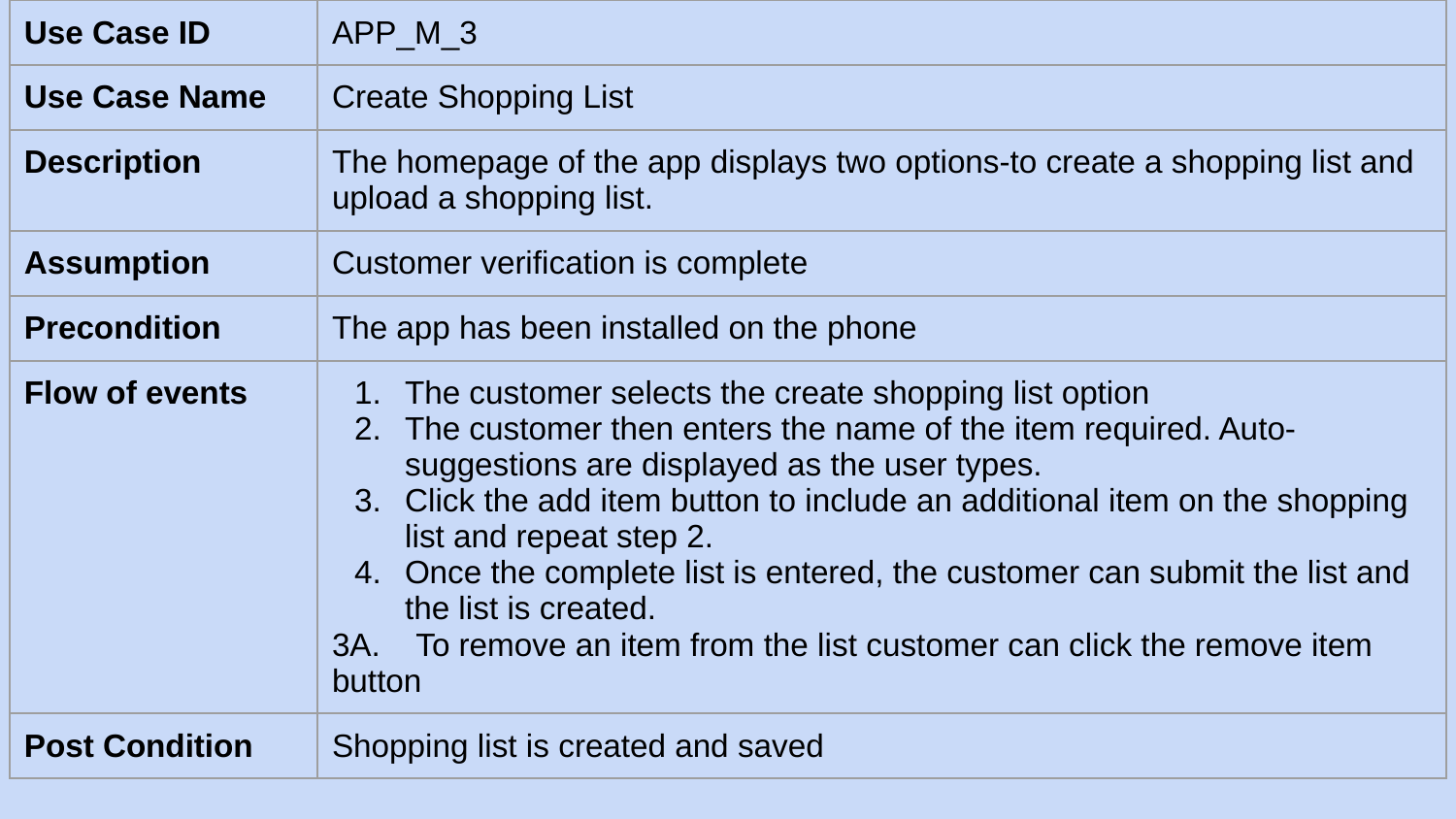

| Use Case ID | APP\_M\_3 |
| --- | --- |
| Use Case Name | Create Shopping List |
| Description | The homepage of the app displays two options-to create a shopping list and upload a shopping list. |
| Assumption | Customer verification is complete |
| Precondition | The app has been installed on the phone |
| Flow of events | The customer selects the create shopping list option The customer then enters the name of the item required. Auto-suggestions are displayed as the user types. Click the add item button to include an additional item on the shopping list and repeat step 2. Once the complete list is entered, the customer can submit the list and the list is created. 3A. To remove an item from the list customer can click the remove item button |
| Post Condition | Shopping list is created and saved |